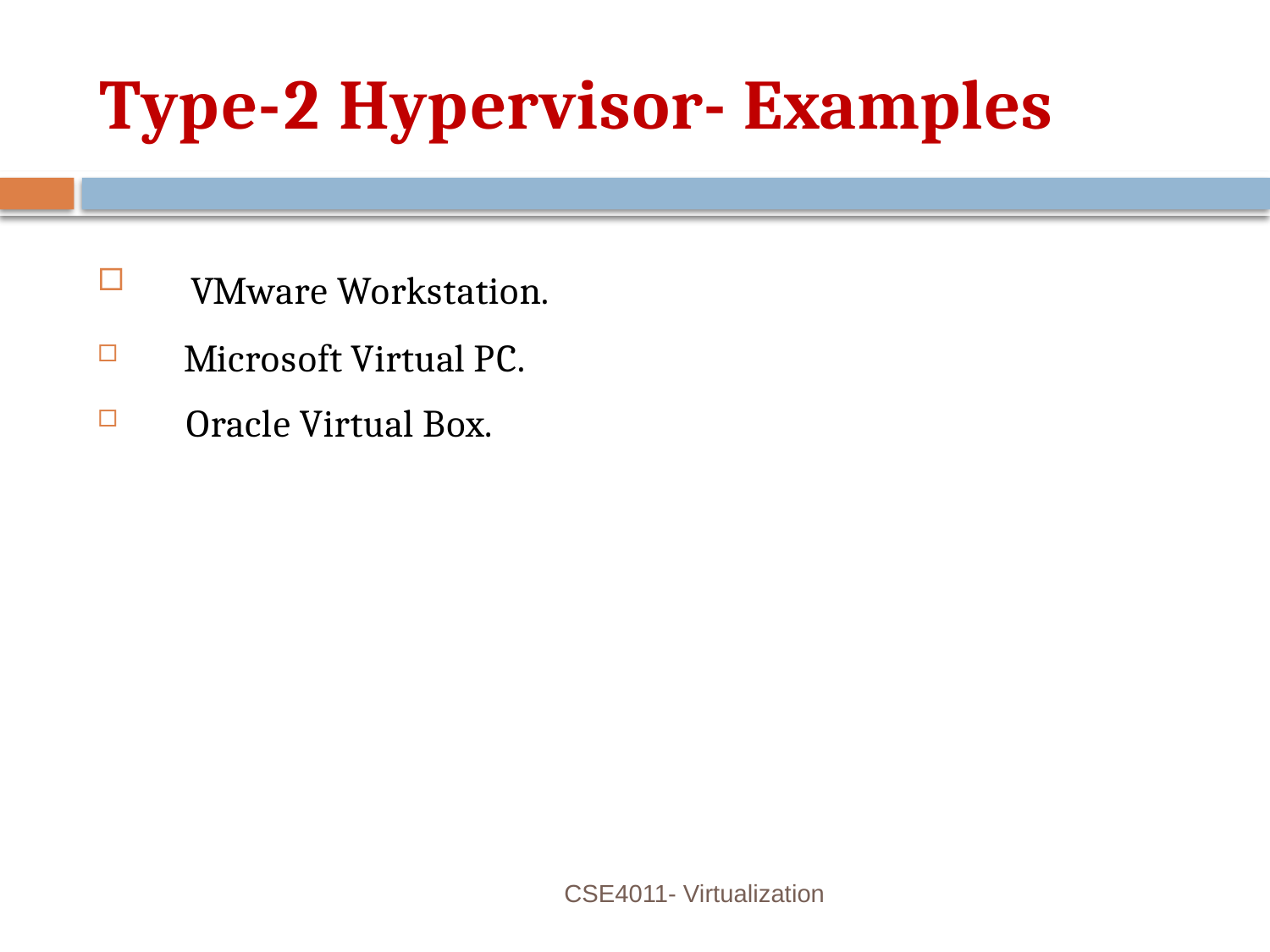

# Type-2 Hypervisor- Examples
 VMware Workstation.
 Microsoft Virtual PC.
 Oracle Virtual Box.

CSE4011- Virtualization